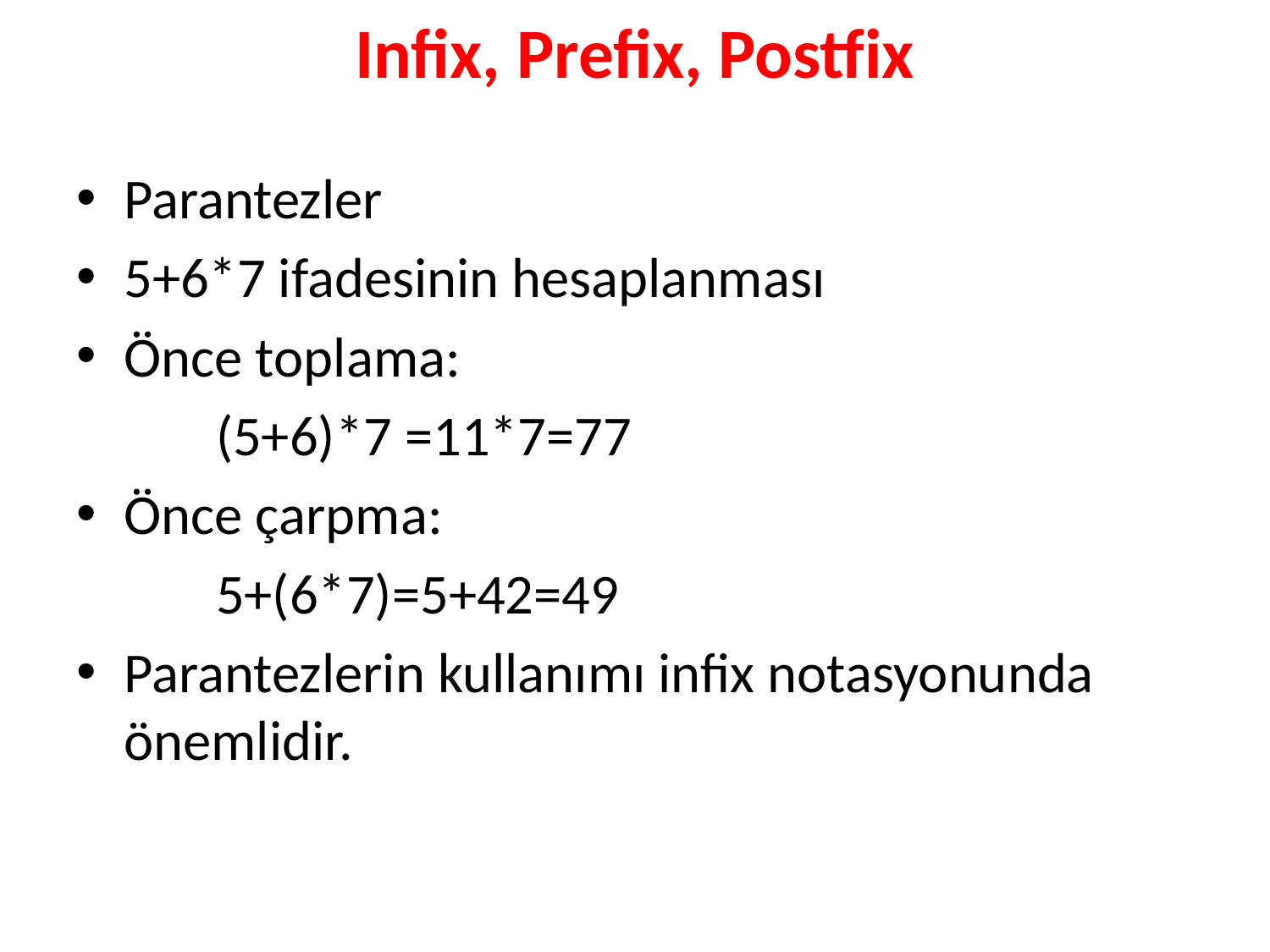

# Infix, Prefix, Postfix
Parantezler
5+6*7 ifadesinin hesaplanması
Önce toplama:
	 (5+6)*7 =11*7=77
Önce çarpma:
	 5+(6*7)=5+42=49
Parantezlerin kullanımı infix notasyonunda önemlidir.